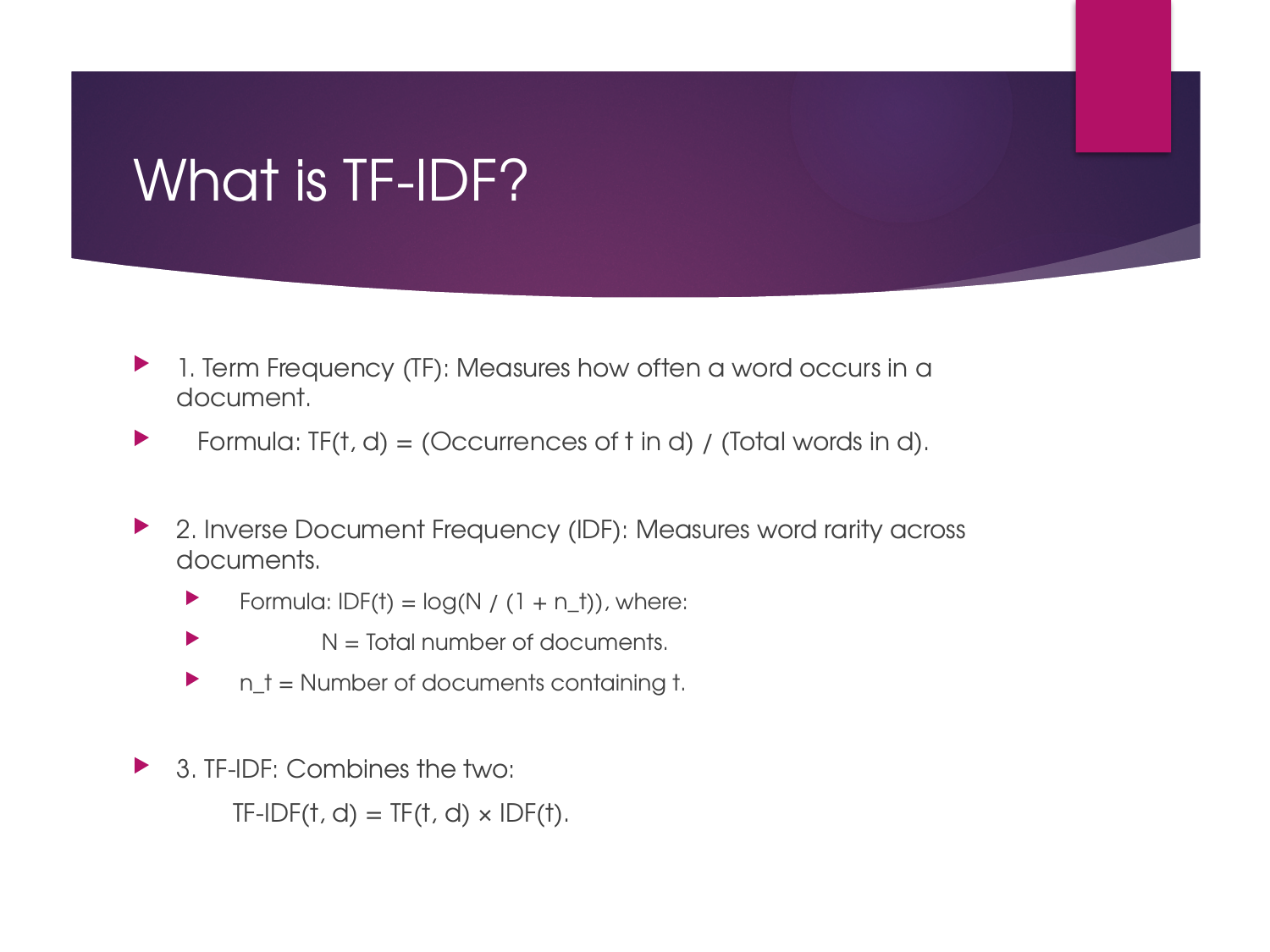

# What is TF-IDF?
1. Term Frequency (TF): Measures how often a word occurs in a document.
   Formula: TF(t, d) = (Occurrences of t in d) / (Total words in d).

2. Inverse Document Frequency (IDF): Measures word rarity across documents.
   Formula: IDF(t) = log(N / (1 + n_t)), where:
   	N = Total number of documents.
   n_t = Number of documents containing t.

3. TF-IDF: Combines the two:
		TF-IDF(t, d) = TF(t, d) × IDF(t).